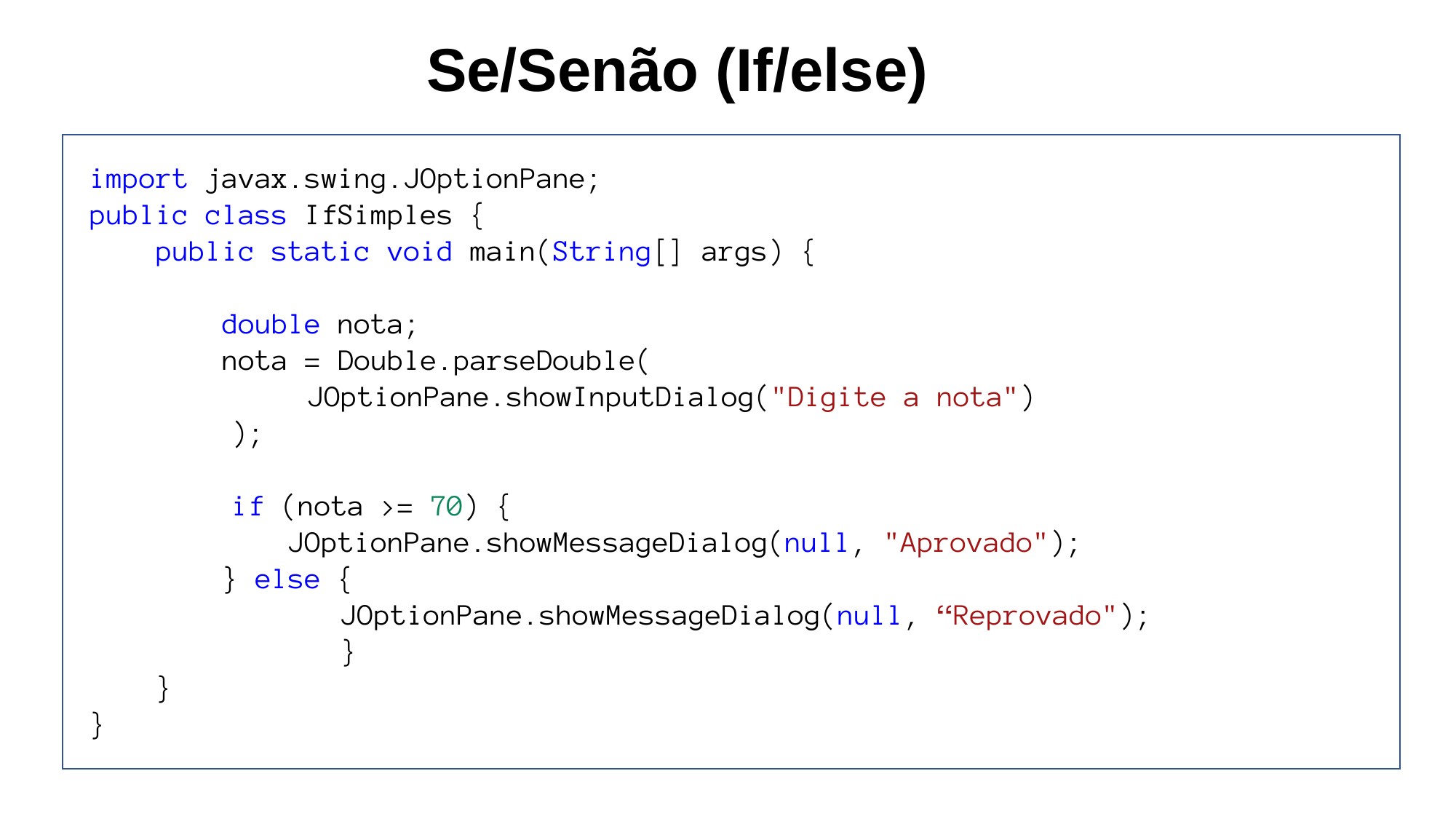

# Se/Senão (If/else)

import javax.swing.JOptionPane;
public class IfSimples {
    public static void main(String[] args) {

        double nota;
        nota = Double.parseDouble(
		JOptionPane.showInputDialog("Digite a nota")
	  );

	  if (nota >= 70) {
            JOptionPane.showMessageDialog(null, "Aprovado");
        } else {
	     	  JOptionPane.showMessageDialog(null, “Reprovado");
		  }
    }
}